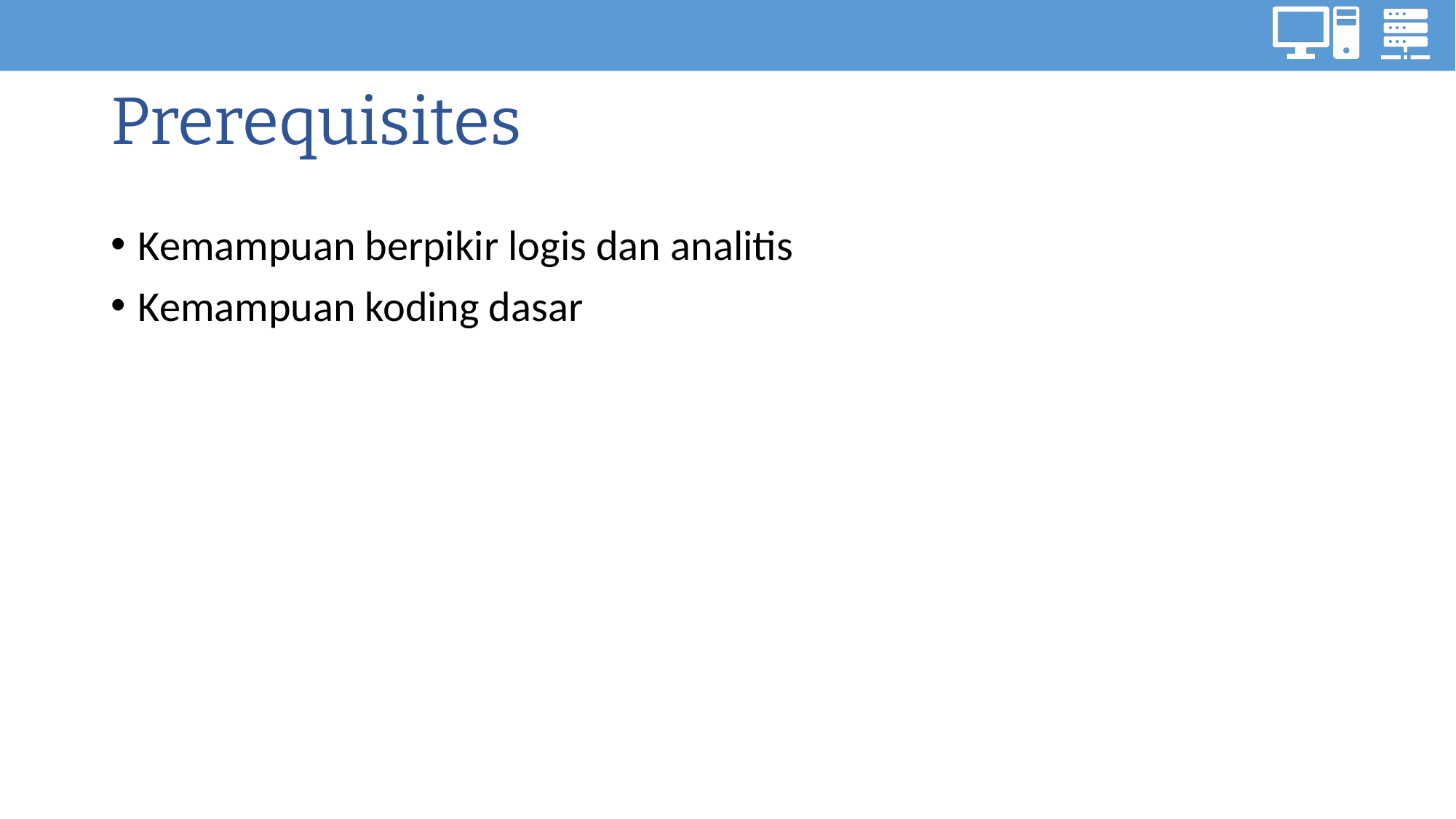

# Prerequisites
Kemampuan berpikir logis dan analitis
Kemampuan koding dasar